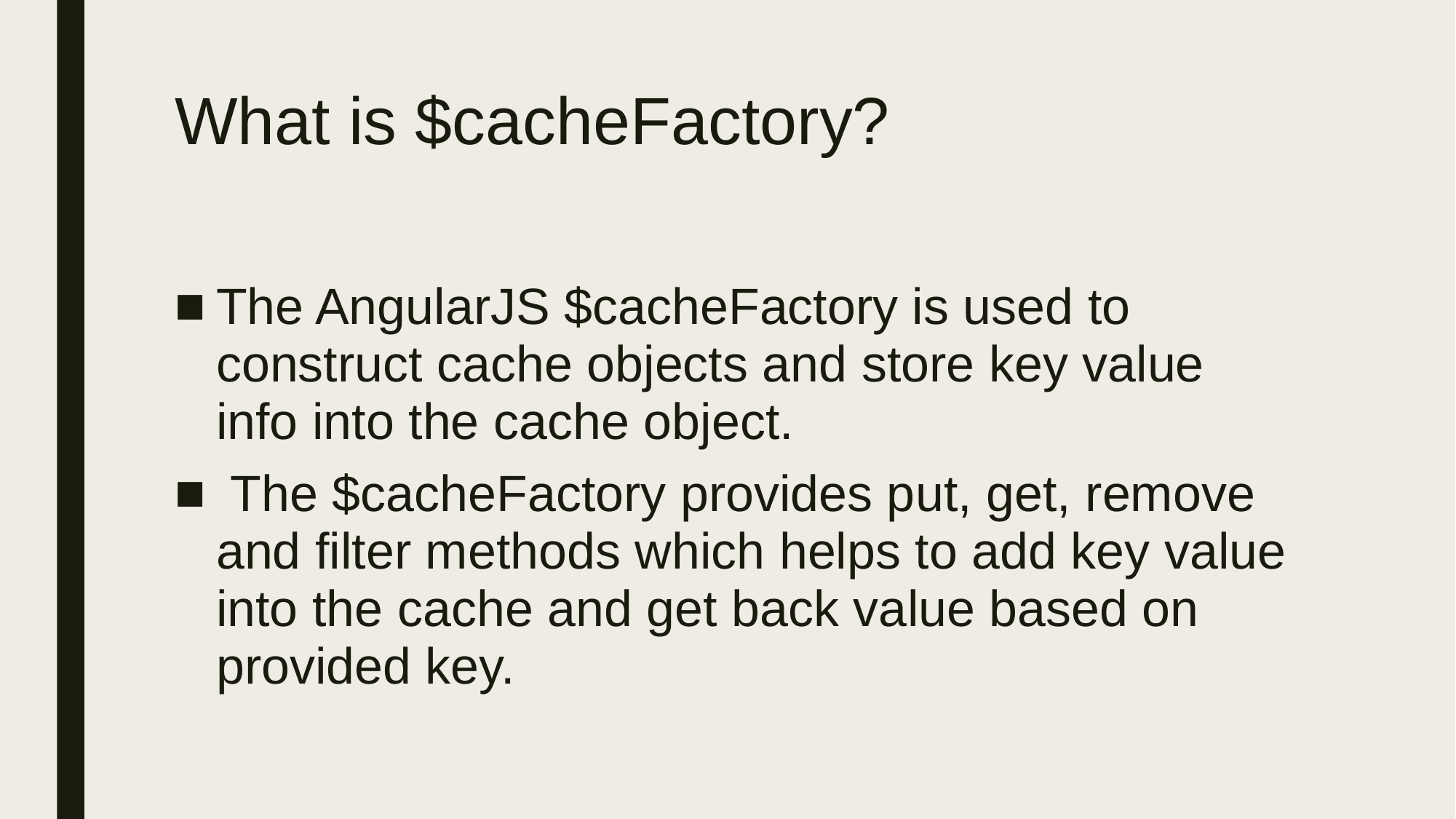

# What is $cacheFactory?
The AngularJS $cacheFactory is used to construct cache objects and store key value info into the cache object.
 The $cacheFactory provides put, get, remove and filter methods which helps to add key value into the cache and get back value based on provided key.